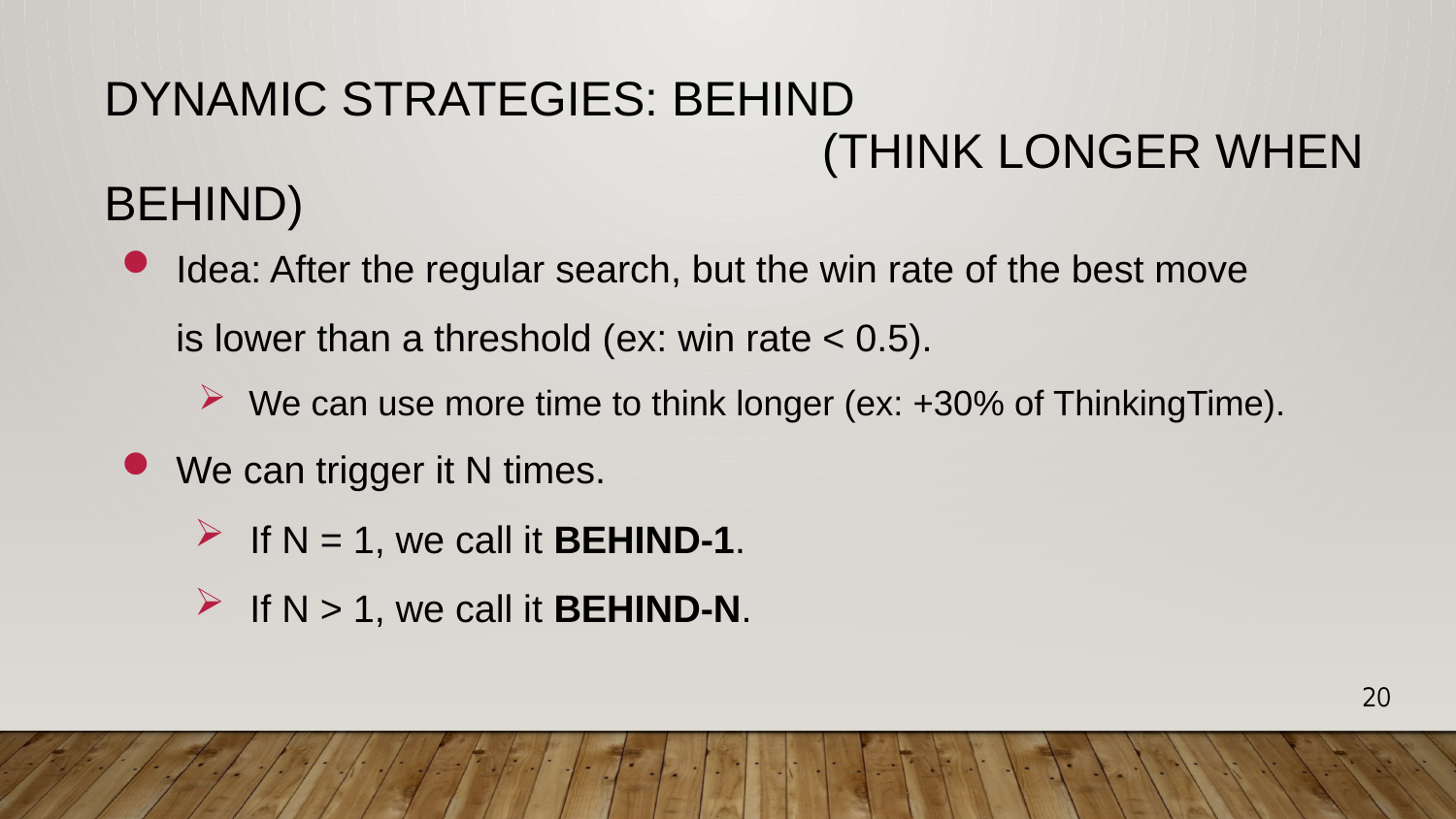

# Dynamic Strategies: BEHIND (think longer when behind)
Idea: After the regular search, but the win rate of the best move  is lower than a threshold (ex: win rate < 0.5).
We can use more time to think longer (ex: +30% of ThinkingTime).
We can trigger it N times.
If N = 1, we call it BEHIND-1.
If N > 1, we call it BEHIND-N.

20